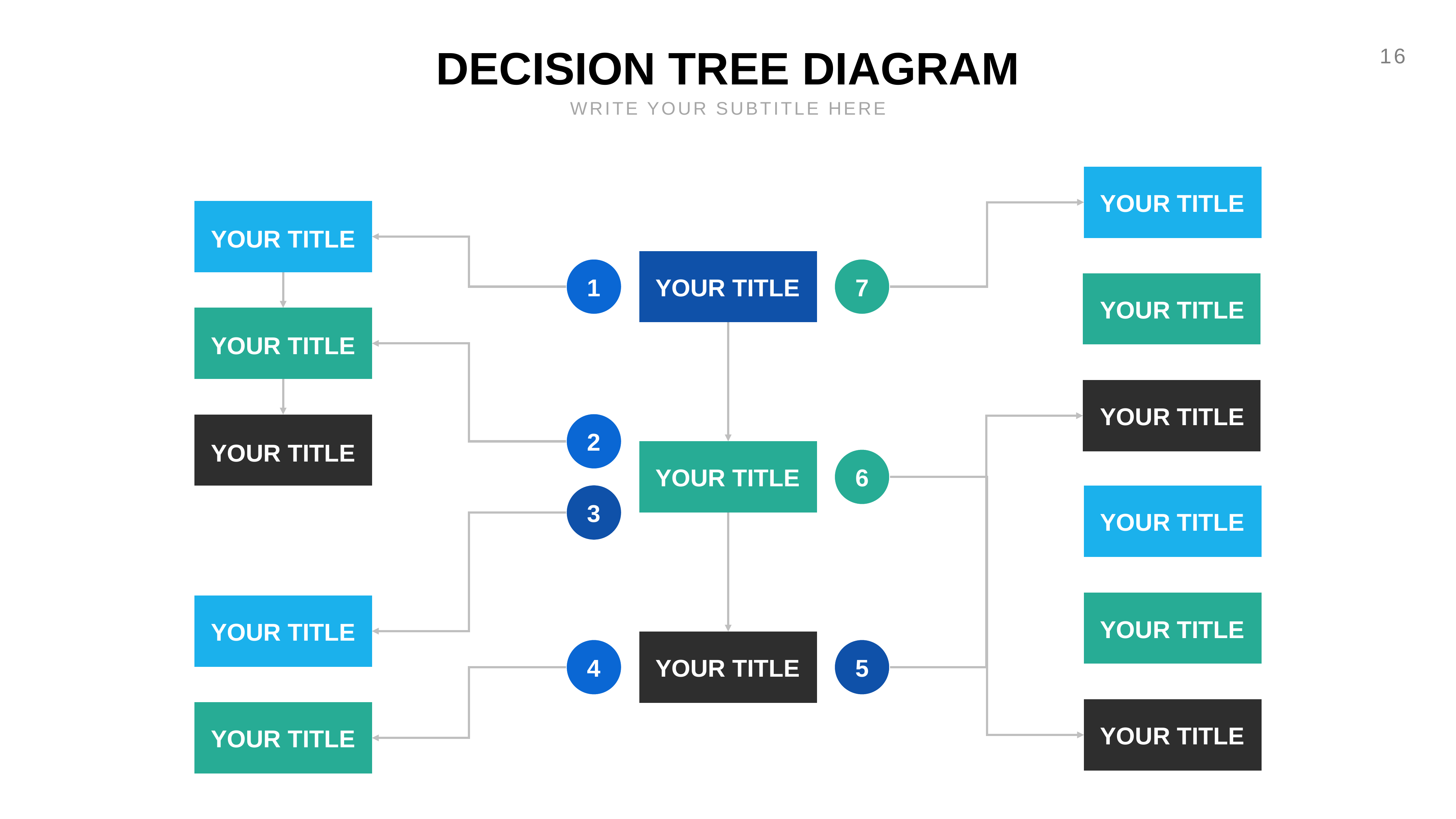

DECISION TREE DIAGRAM
WRITE YOUR SUBTITLE HERE

YOUR TITLE

YOUR TITLE

7
1
YOUR TITLE

YOUR TITLE

YOUR TITLE

YOUR TITLE

2
YOUR TITLE

6
YOUR TITLE

3
YOUR TITLE

YOUR TITLE
YOUR TITLE

4
YOUR TITLE
5

YOUR TITLE
YOUR TITLE